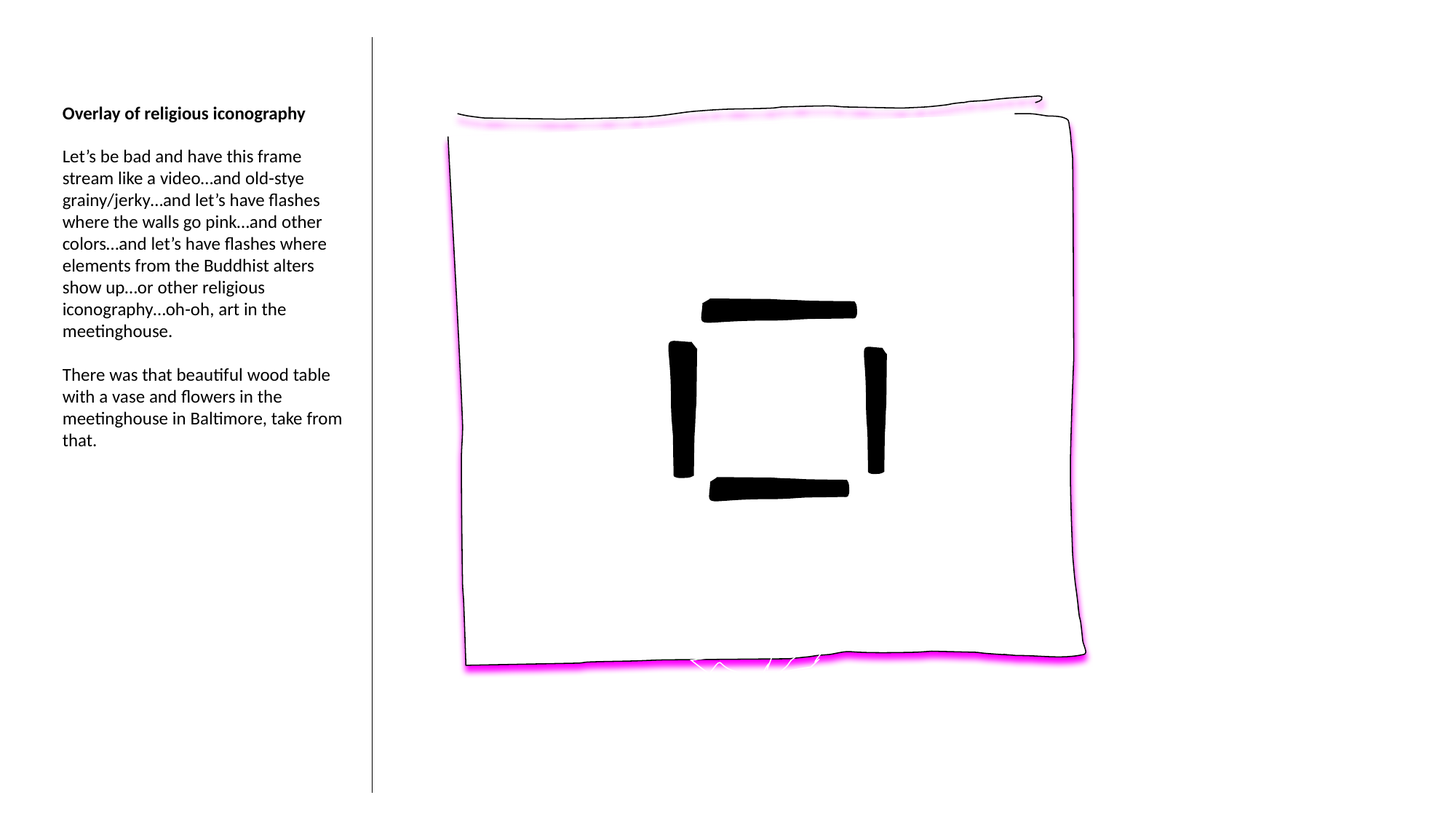

Overlay of religious iconography

Let’s be bad and have this frame stream like a video…and old-stye grainy/jerky…and let’s have flashes where the walls go pink…and other colors…and let’s have flashes where elements from the Buddhist alters show up…or other religious iconography…oh-oh, art in the meetinghouse.

There was that beautiful wood table with a vase and flowers in the meetinghouse in Baltimore, take from that.